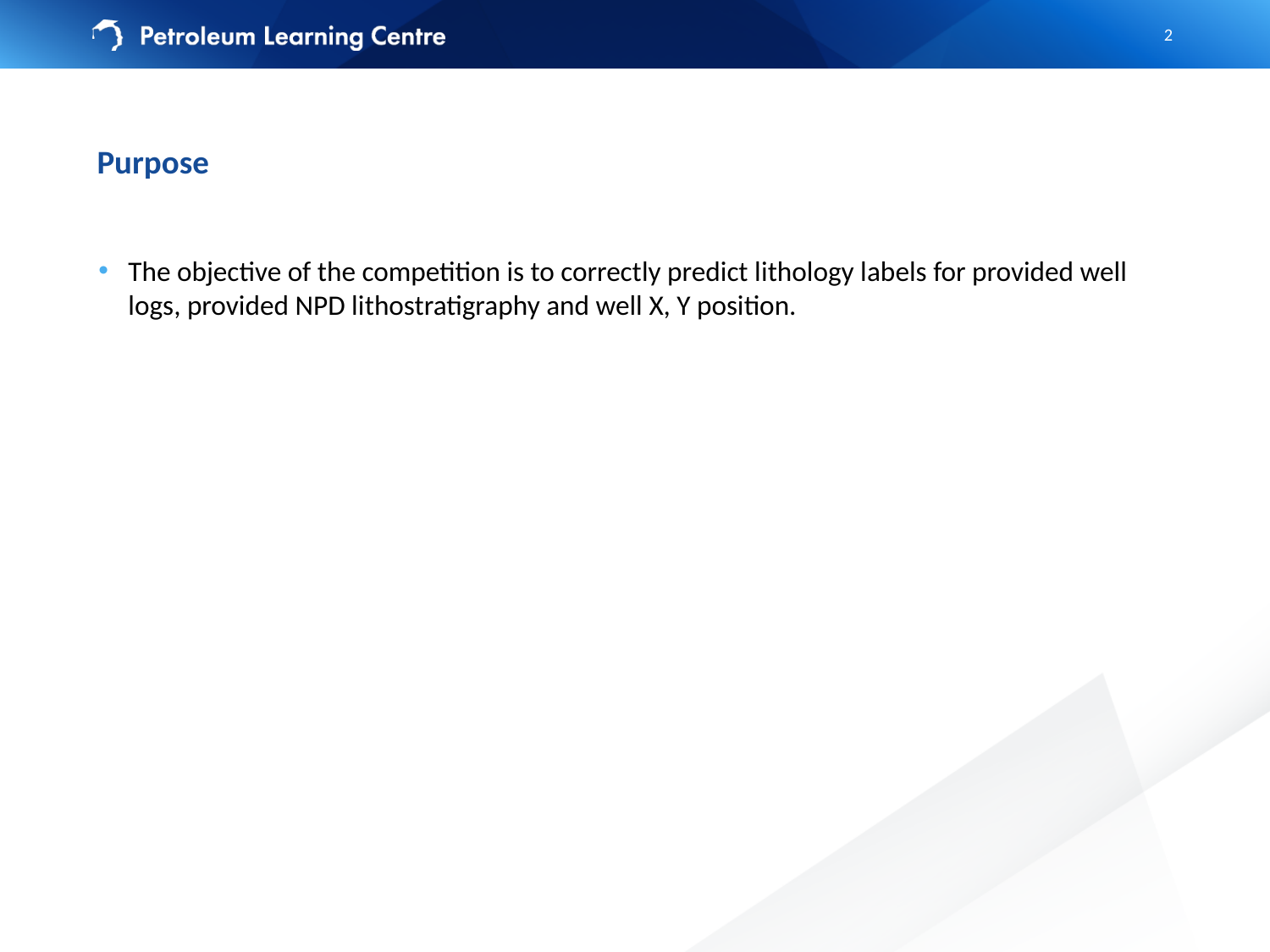

2
# Purpose
The objective of the competition is to correctly predict lithology labels for provided well logs, provided NPD lithostratigraphy and well X, Y position.